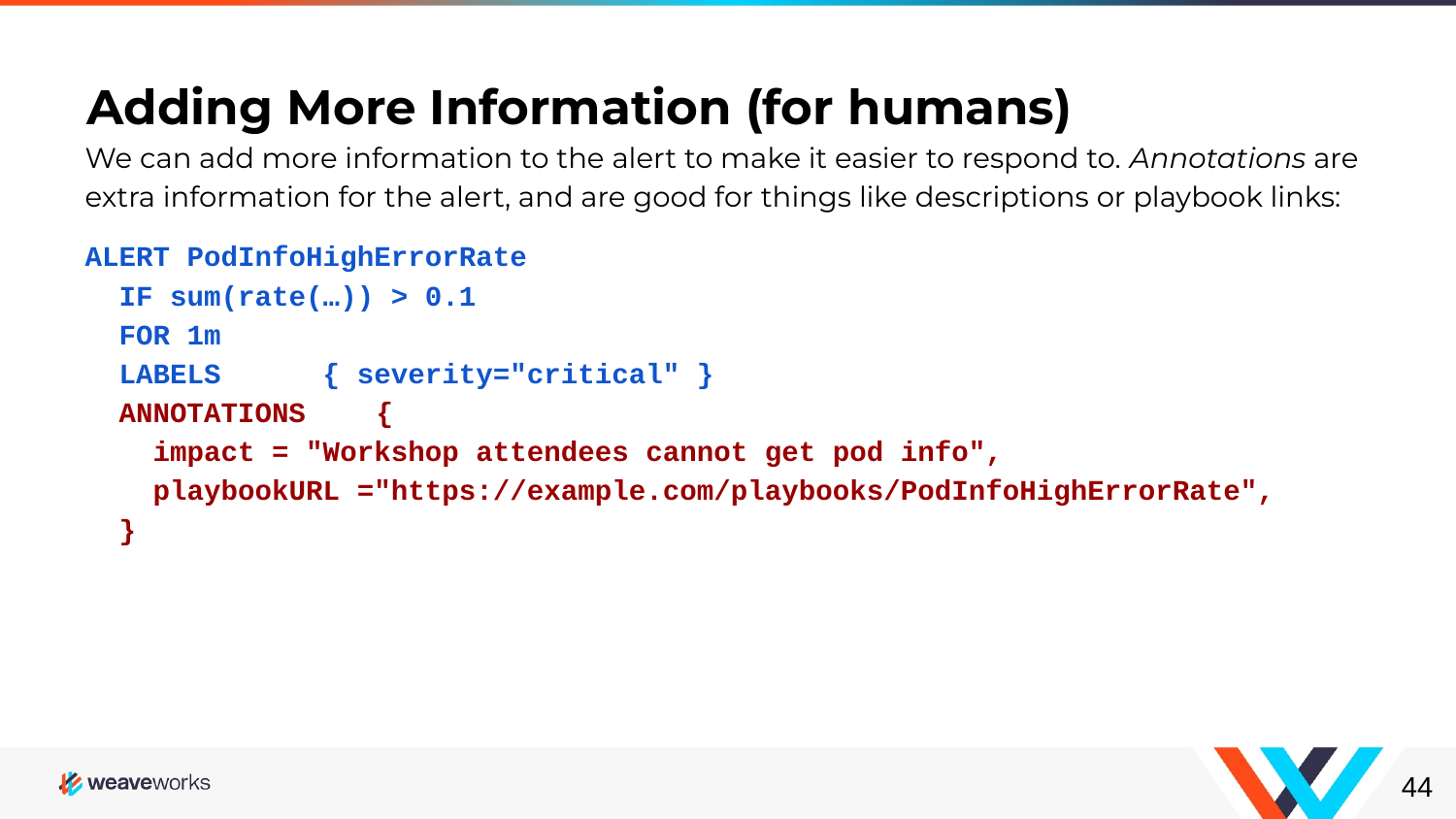

# Adding More Information (for humans)
We can add more information to the alert to make it easier to respond to. Annotations are extra information for the alert, and are good for things like descriptions or playbook links:
ALERT PodInfoHighErrorRate
  IF sum(rate(…)) > 0.1
  FOR 1m
  LABELS      { severity="critical" }
  ANNOTATIONS	{
    impact = "Workshop attendees cannot get pod info",
    playbookURL ="https://example.com/playbooks/PodInfoHighErrorRate",
  }
44